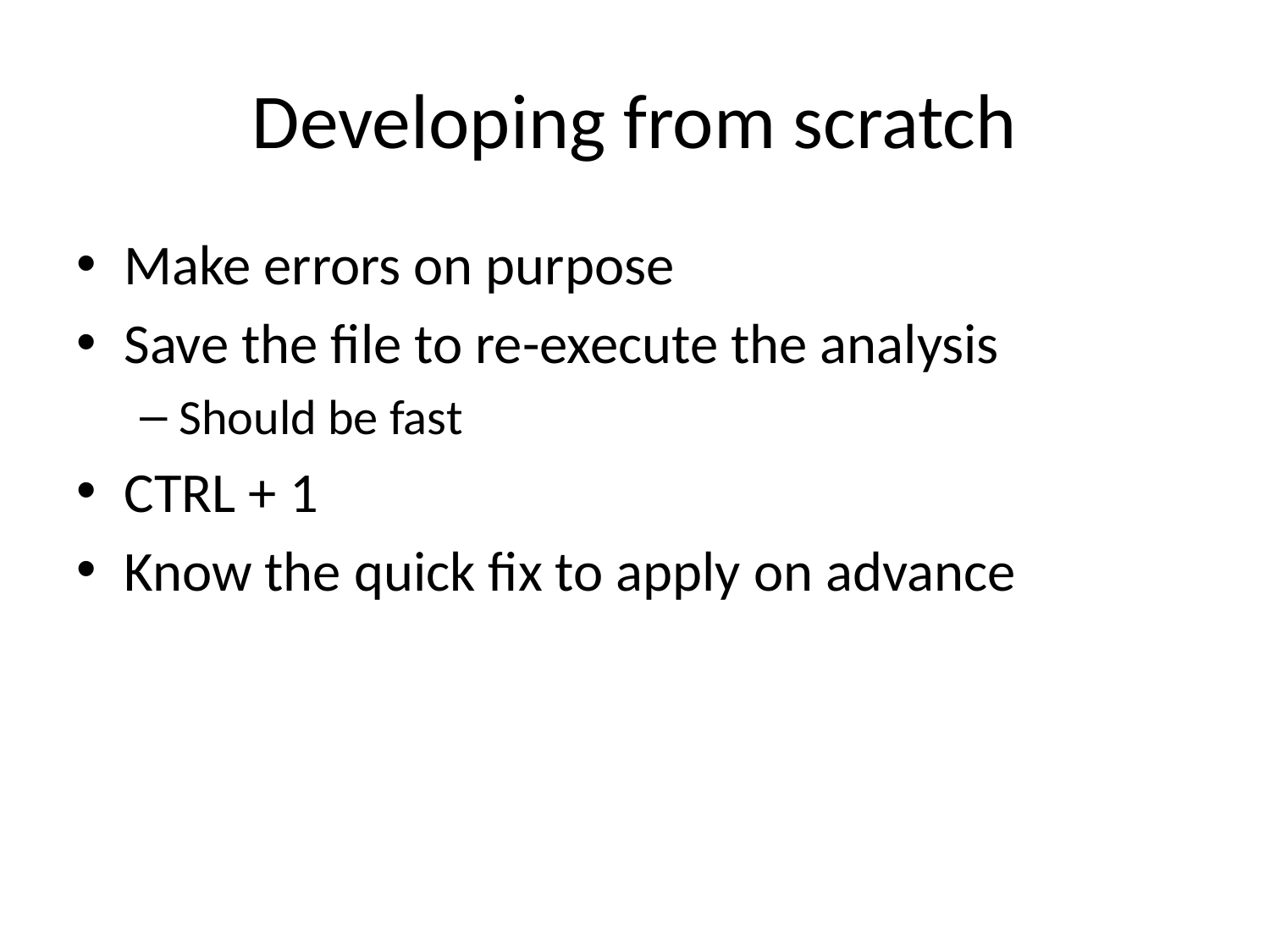

# Developing from scratch
Make errors on purpose
Save the file to re-execute the analysis
Should be fast
CTRL + 1
Know the quick fix to apply on advance